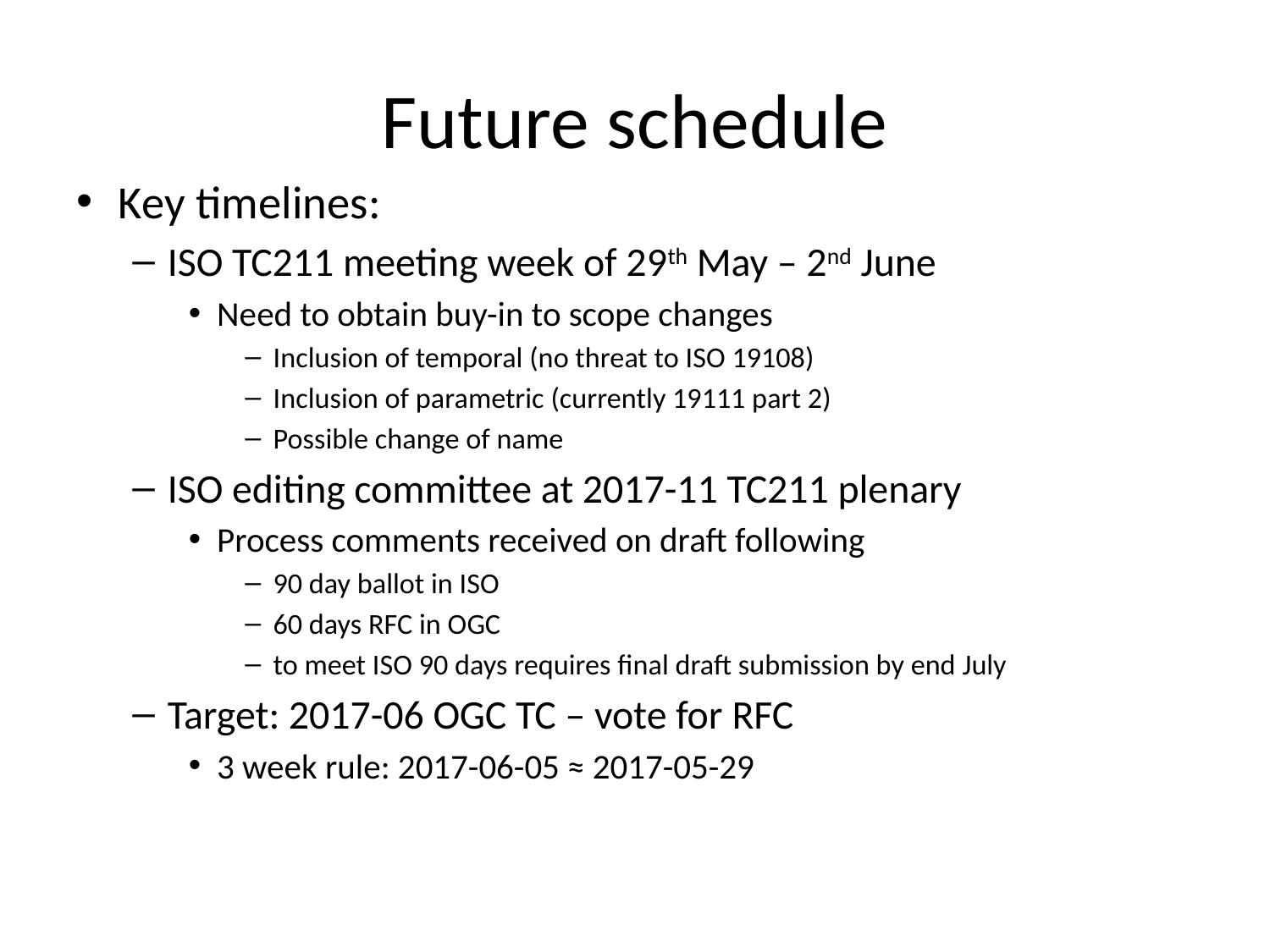

# Future schedule
Key timelines:
ISO TC211 meeting week of 29th May – 2nd June
Need to obtain buy-in to scope changes
Inclusion of temporal (no threat to ISO 19108)
Inclusion of parametric (currently 19111 part 2)
Possible change of name
ISO editing committee at 2017-11 TC211 plenary
Process comments received on draft following
90 day ballot in ISO
60 days RFC in OGC
to meet ISO 90 days requires final draft submission by end July
Target: 2017-06 OGC TC – vote for RFC
3 week rule: 2017-06-05 ≈ 2017-05-29